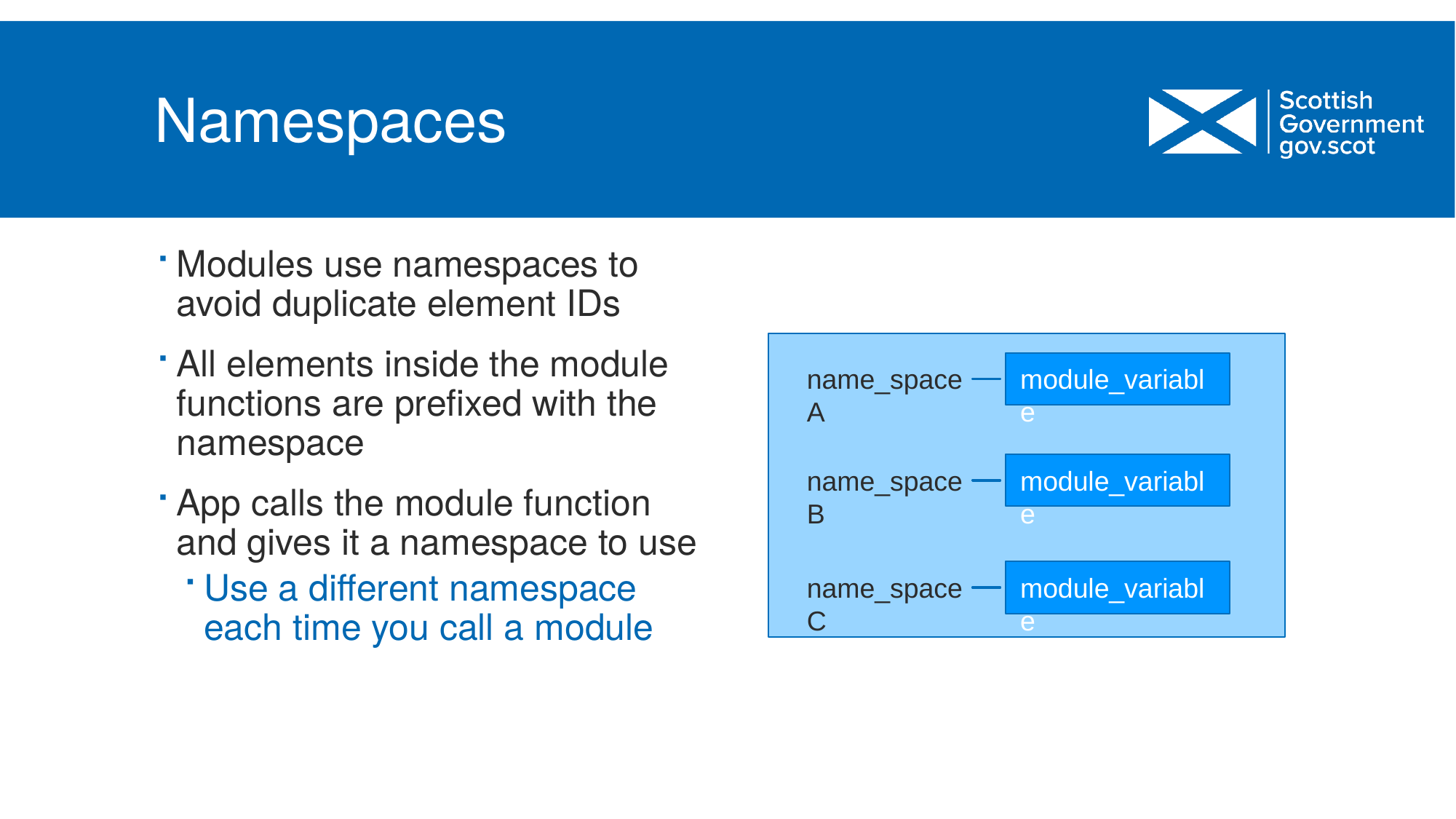

# Namespaces
Modules use namespaces to avoid duplicate element IDs
All elements inside the module functions are prefixed with the namespace
App calls the module function and gives it a namespace to use
Use a different namespace each time you call a module

name_spaceA
module_variable

name_spaceB

module_variable

name_spaceC
module_variable